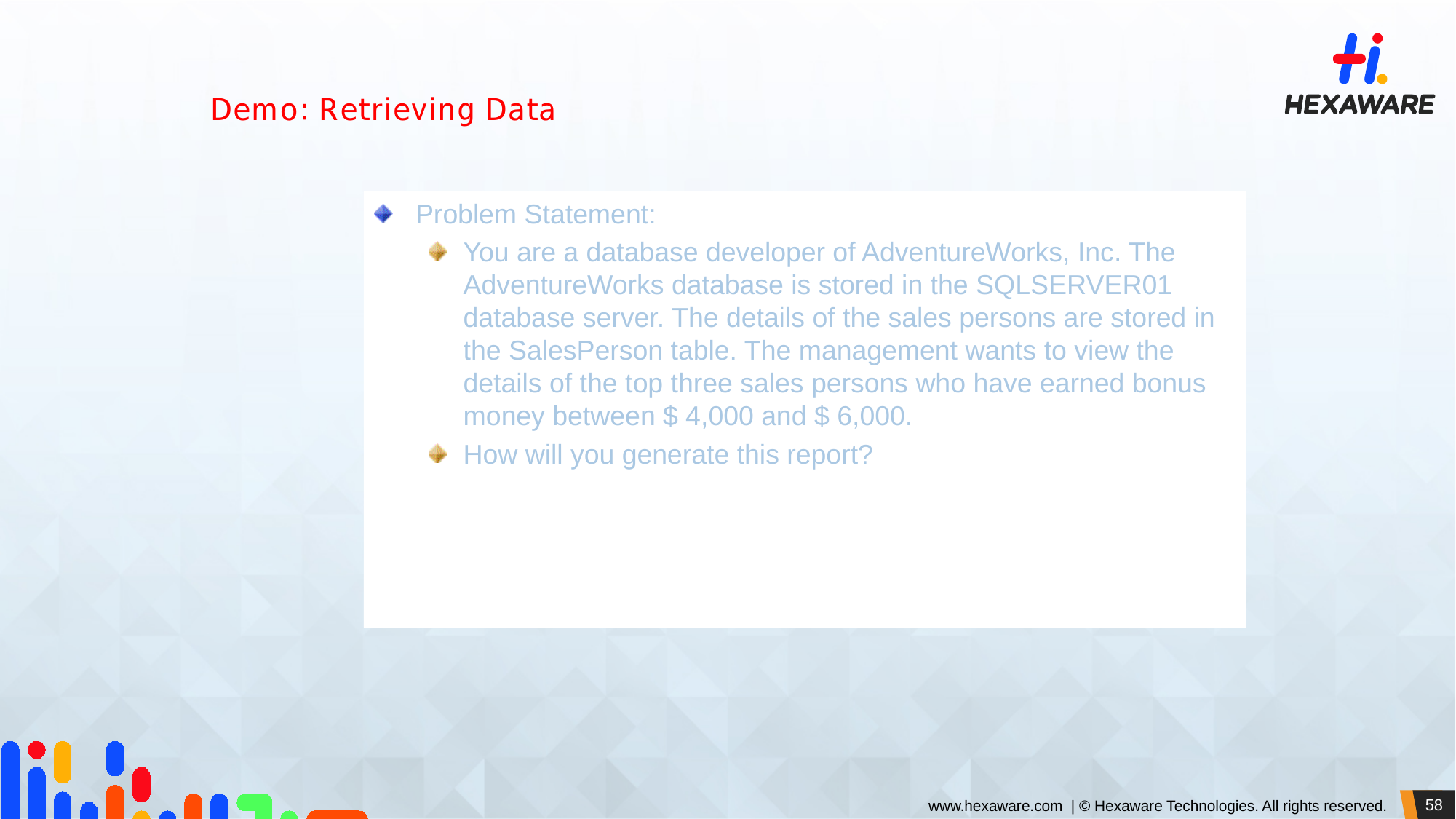

Demo: Retrieving Data

Problem Statement:
You are a database developer of AdventureWorks, Inc. The AdventureWorks database is stored in the SQLSERVER01 database server. The details of the sales persons are stored in the SalesPerson table. The management wants to view the details of the top three sales persons who have earned bonus money between $ 4,000 and $ 6,000.
How will you generate this report?